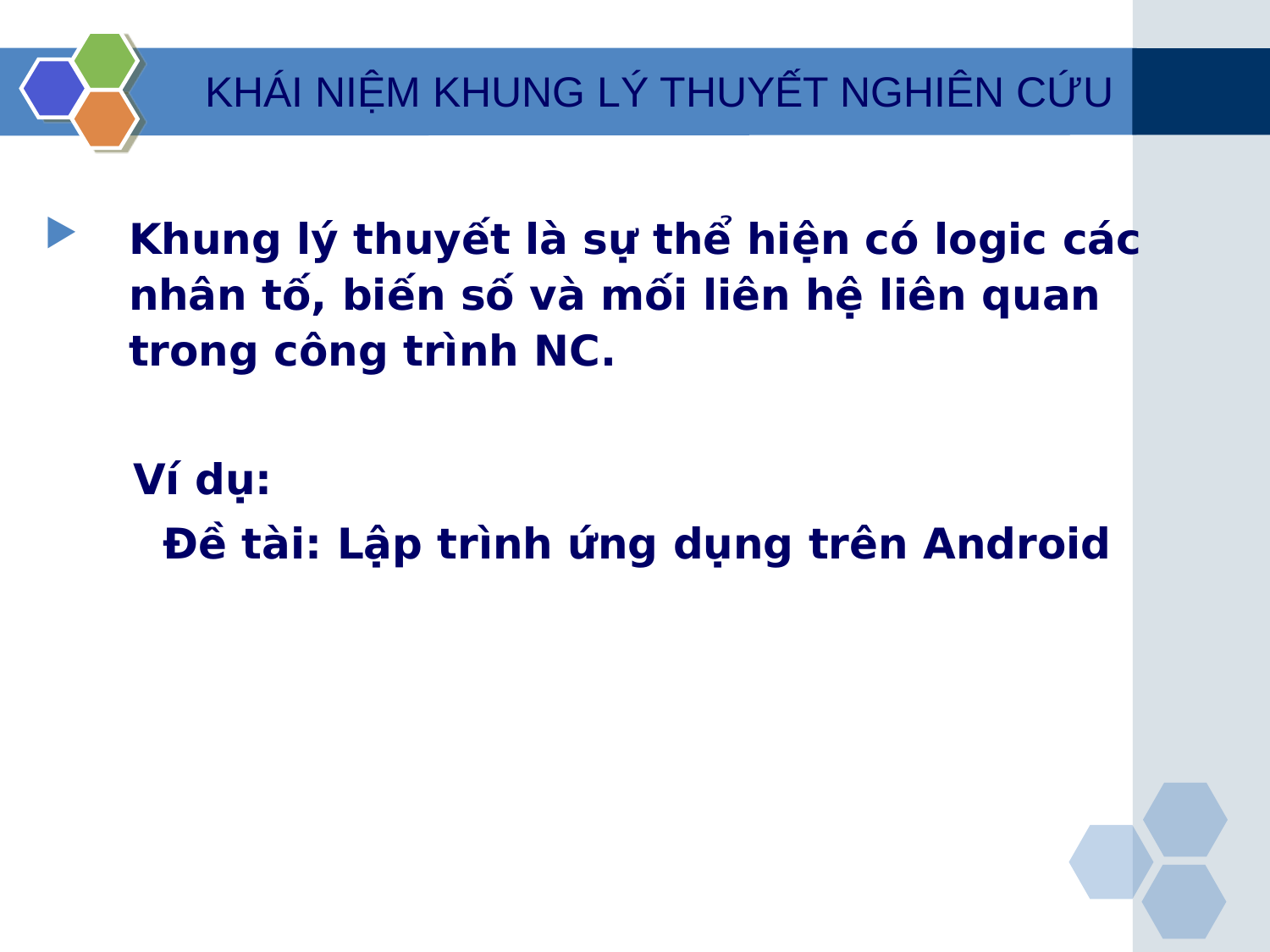

KHÁI NIỆM KHUNG LÝ THUYẾT NGHIÊN CỨU

Khung lý thuyết là sự thể hiện có logic các nhân tố, biến số và mối liên hệ liên quan trong công trình NC.

      Ví dụ:
        Đề tài: Lập trình ứng dụng trên Android